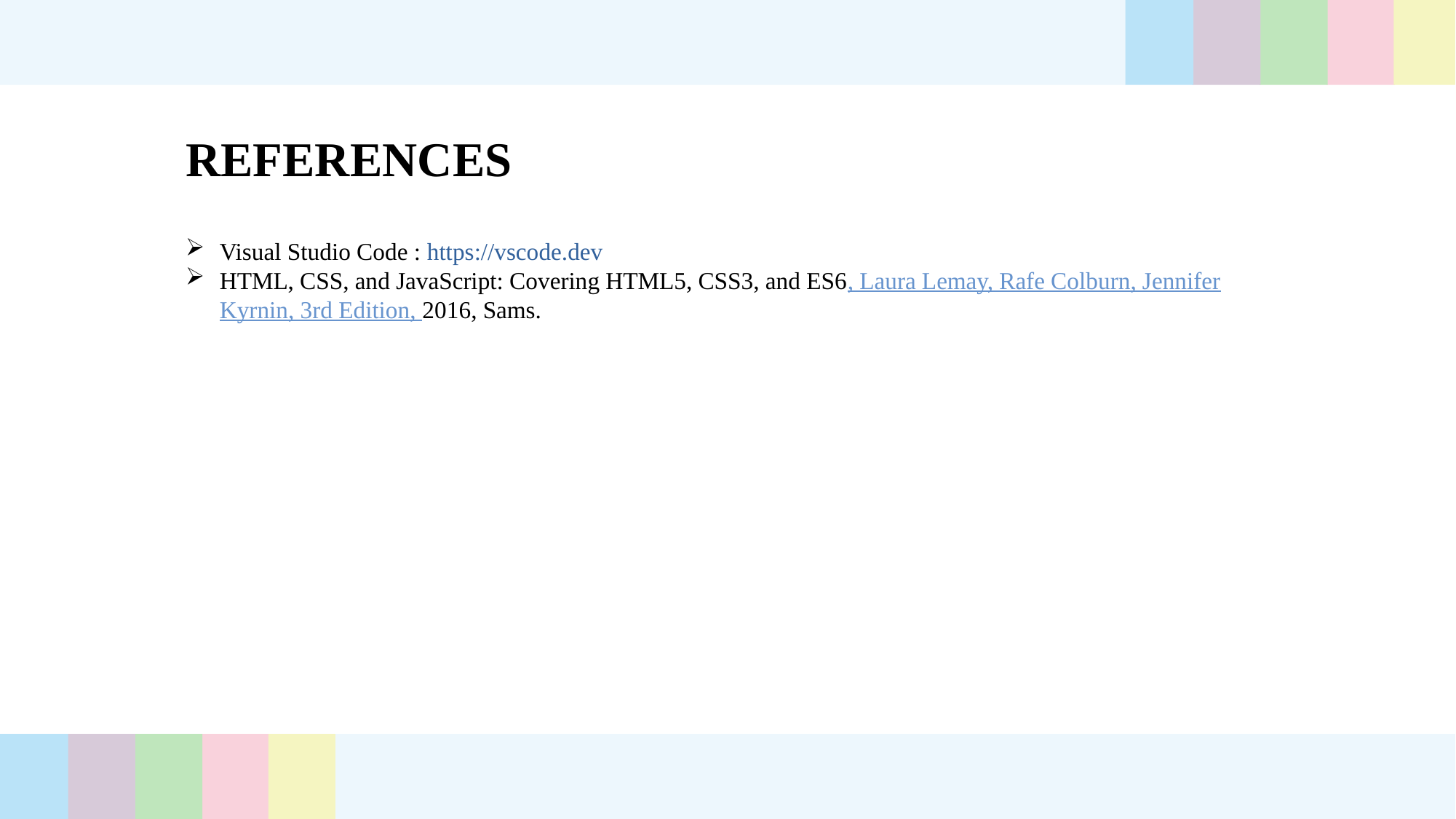

REFERENCES
Visual Studio Code : https://vscode.dev
HTML, CSS, and JavaScript: Covering HTML5, CSS3, and ES6, Laura Lemay, Rafe Colburn, Jennifer Kyrnin, 3rd Edition, 2016, Sams.